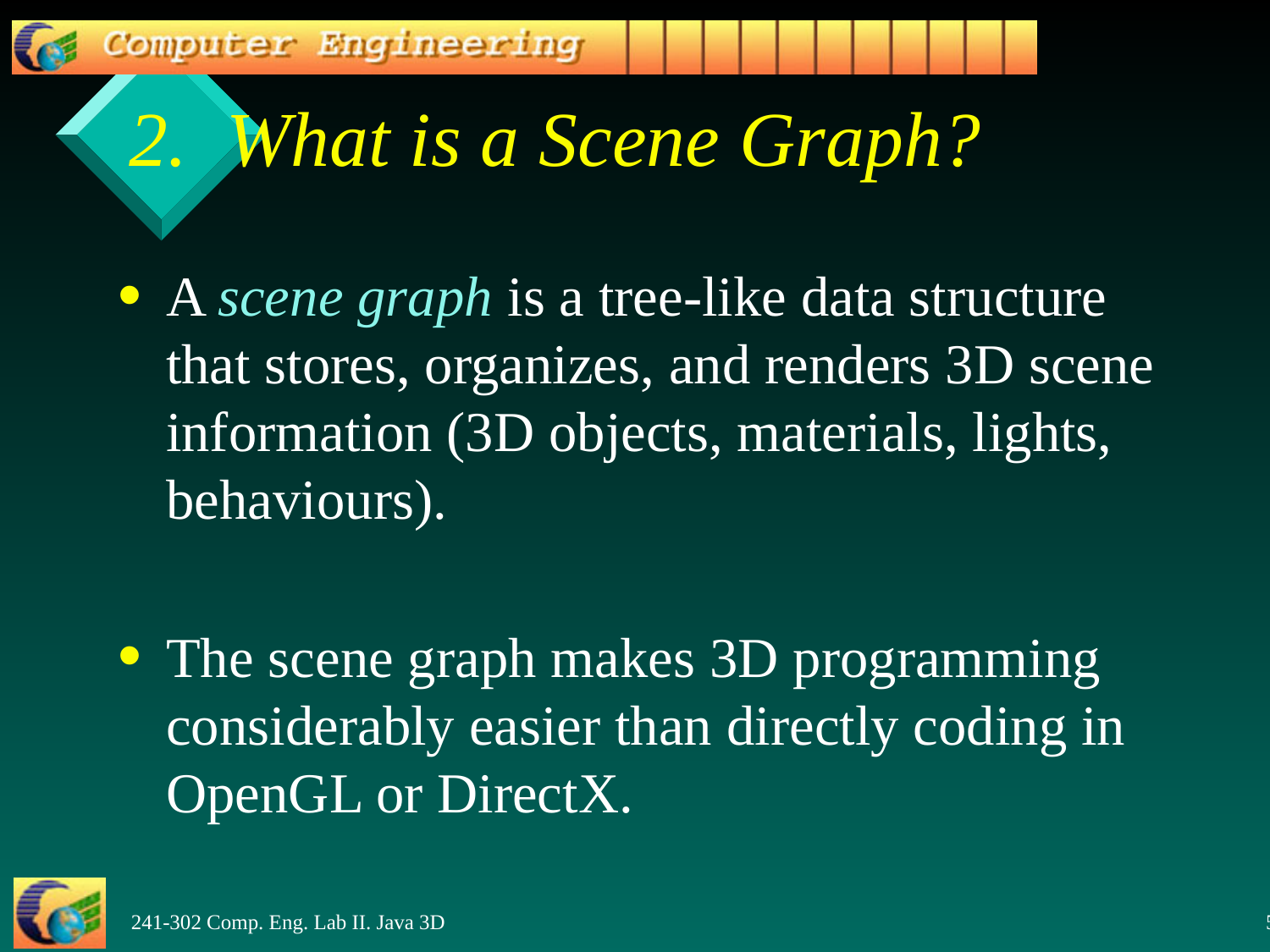

# 2.  What is a Scene Graph?
A scene graph is a tree-like data structure that stores, organizes, and renders 3D scene information (3D objects, materials, lights, behaviours).

The scene graph makes 3D programming considerably easier than directly coding in OpenGL or DirectX.